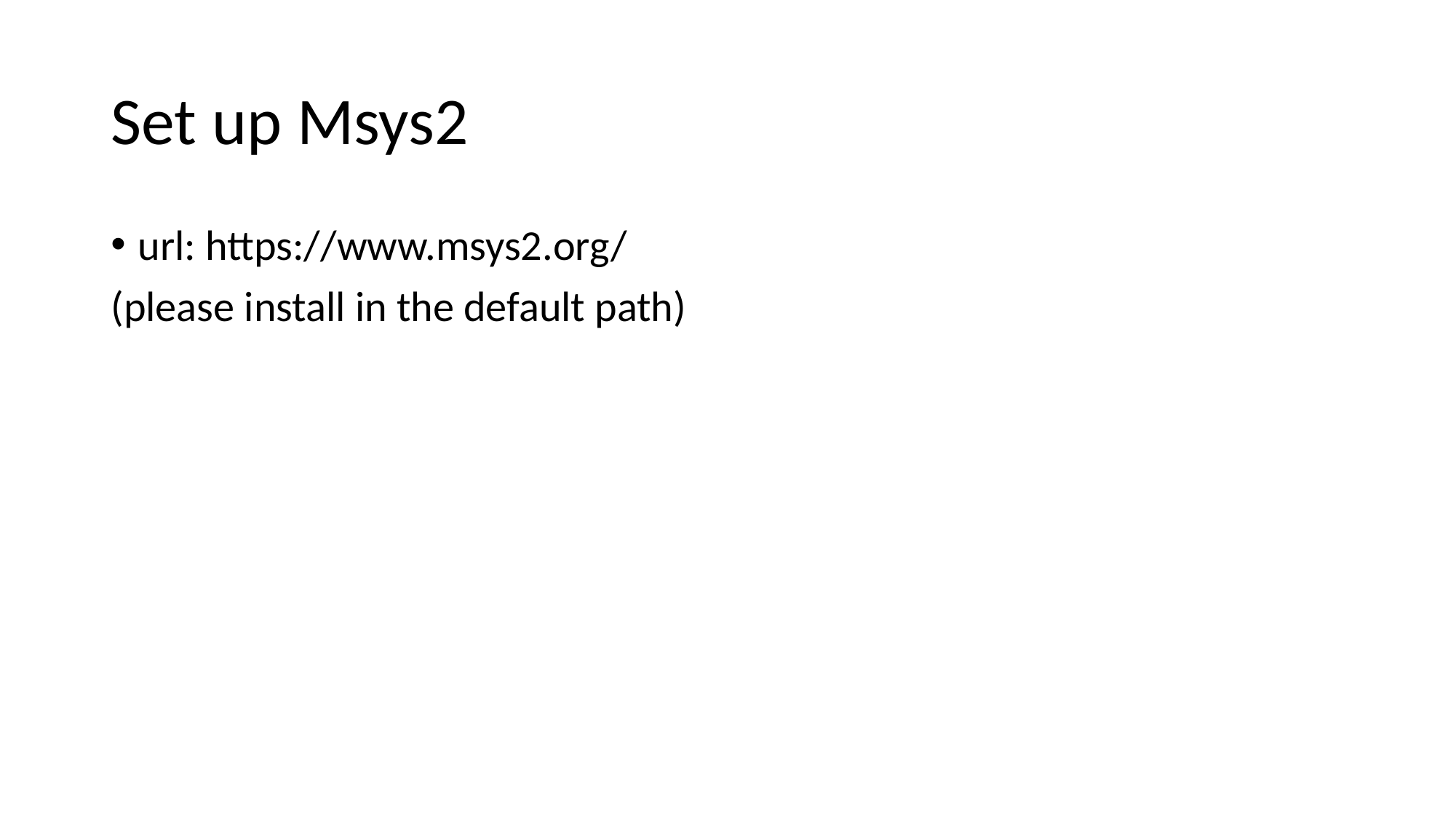

# Set up Msys2
url: https://www.msys2.org/
(please install in the default path)